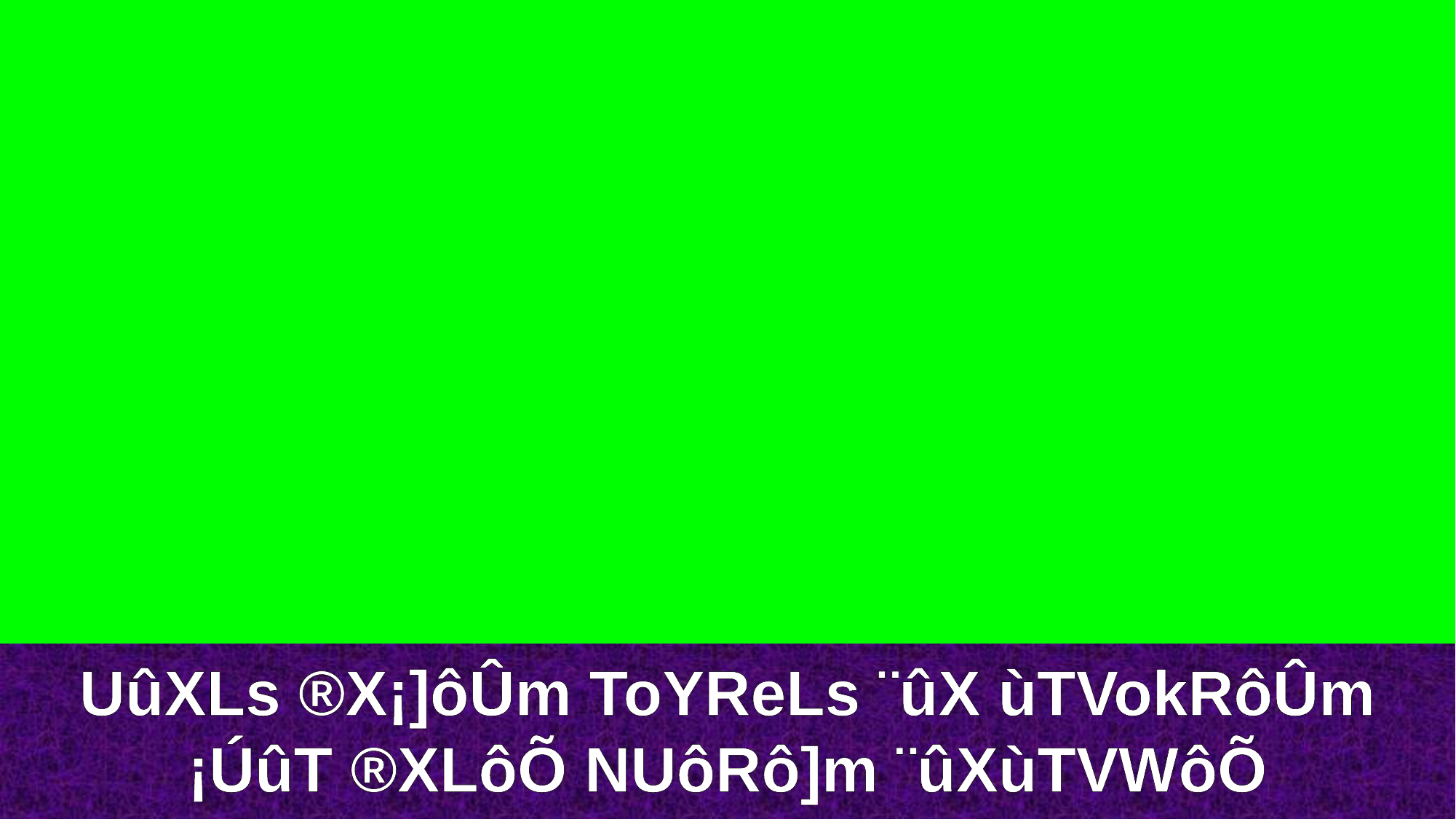

UûXLs ®X¡]ôÛm ToYReLs ¨ûX ùTVokRôÛm ¡ÚûT ®XLôÕ NUôRô]m ¨ûXùTVWôÕ